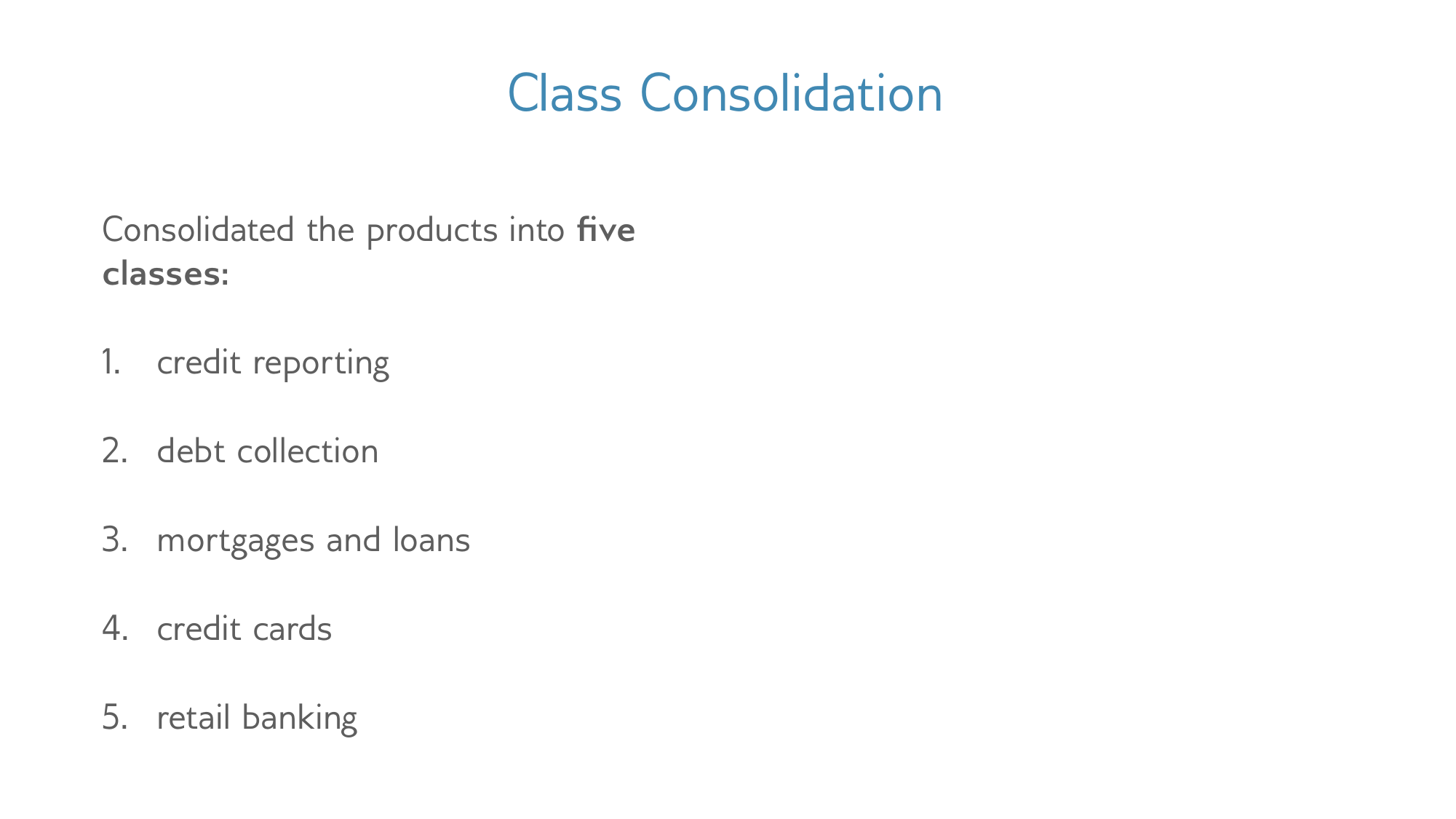

# Class Consolidation
Consolidated the products into five classes:

credit reporting

debt collection

mortgages and loans

credit cards

retail banking